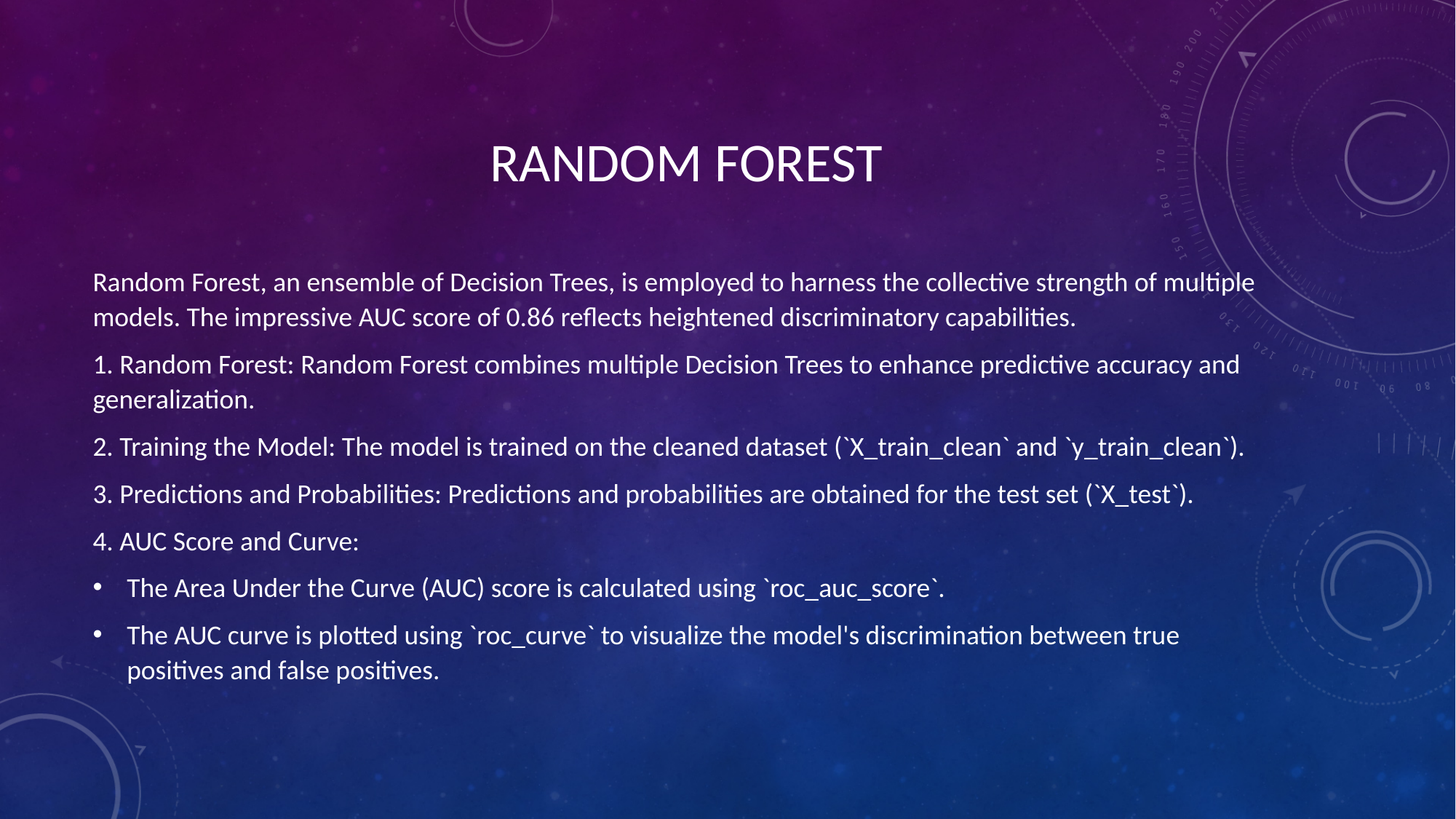

# Random forest
Random Forest, an ensemble of Decision Trees, is employed to harness the collective strength of multiple models. The impressive AUC score of 0.86 reflects heightened discriminatory capabilities.
1. Random Forest: Random Forest combines multiple Decision Trees to enhance predictive accuracy and generalization.
2. Training the Model: The model is trained on the cleaned dataset (`X_train_clean` and `y_train_clean`).
3. Predictions and Probabilities: Predictions and probabilities are obtained for the test set (`X_test`).
4. AUC Score and Curve:
The Area Under the Curve (AUC) score is calculated using `roc_auc_score`.
The AUC curve is plotted using `roc_curve` to visualize the model's discrimination between true positives and false positives.